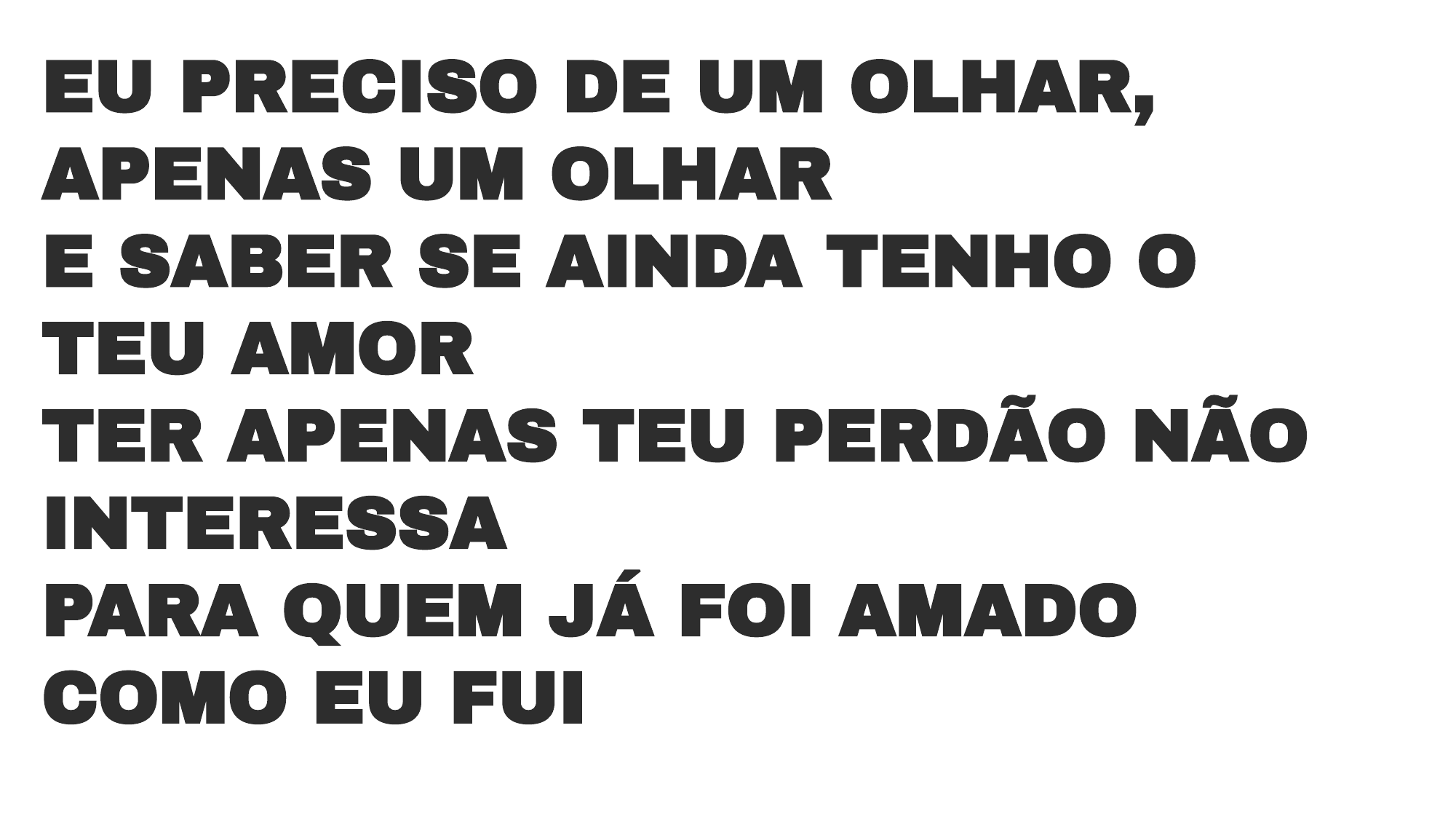

EU PRECISO DE UM OLHAR, APENAS UM OLHAR
E SABER SE AINDA TENHO O TEU AMOR
TER APENAS TEU PERDÃO NÃO INTERESSA
PARA QUEM JÁ FOI AMADO COMO EU FUI